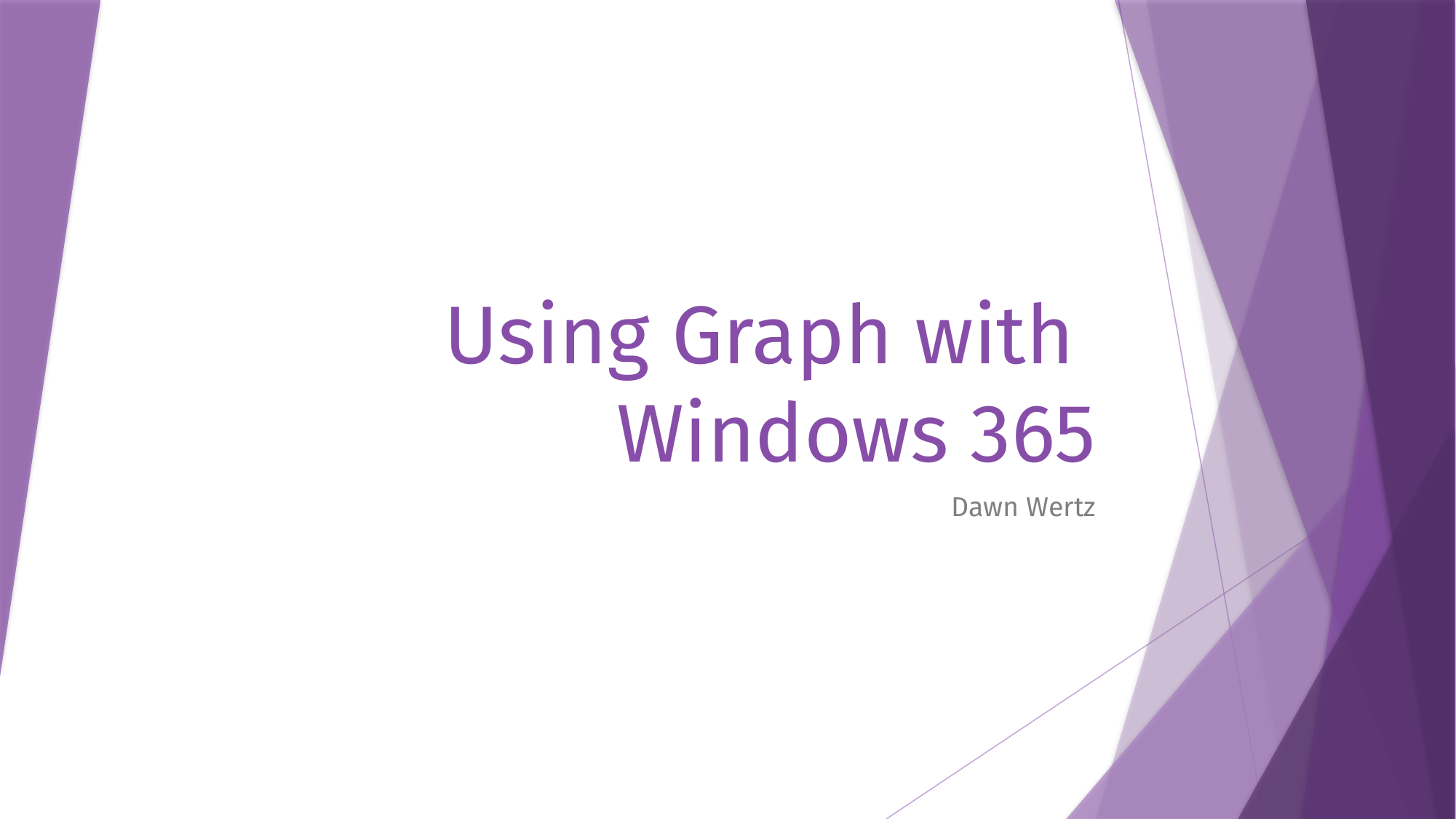

# Using Graph with Windows 365
Dawn Wertz